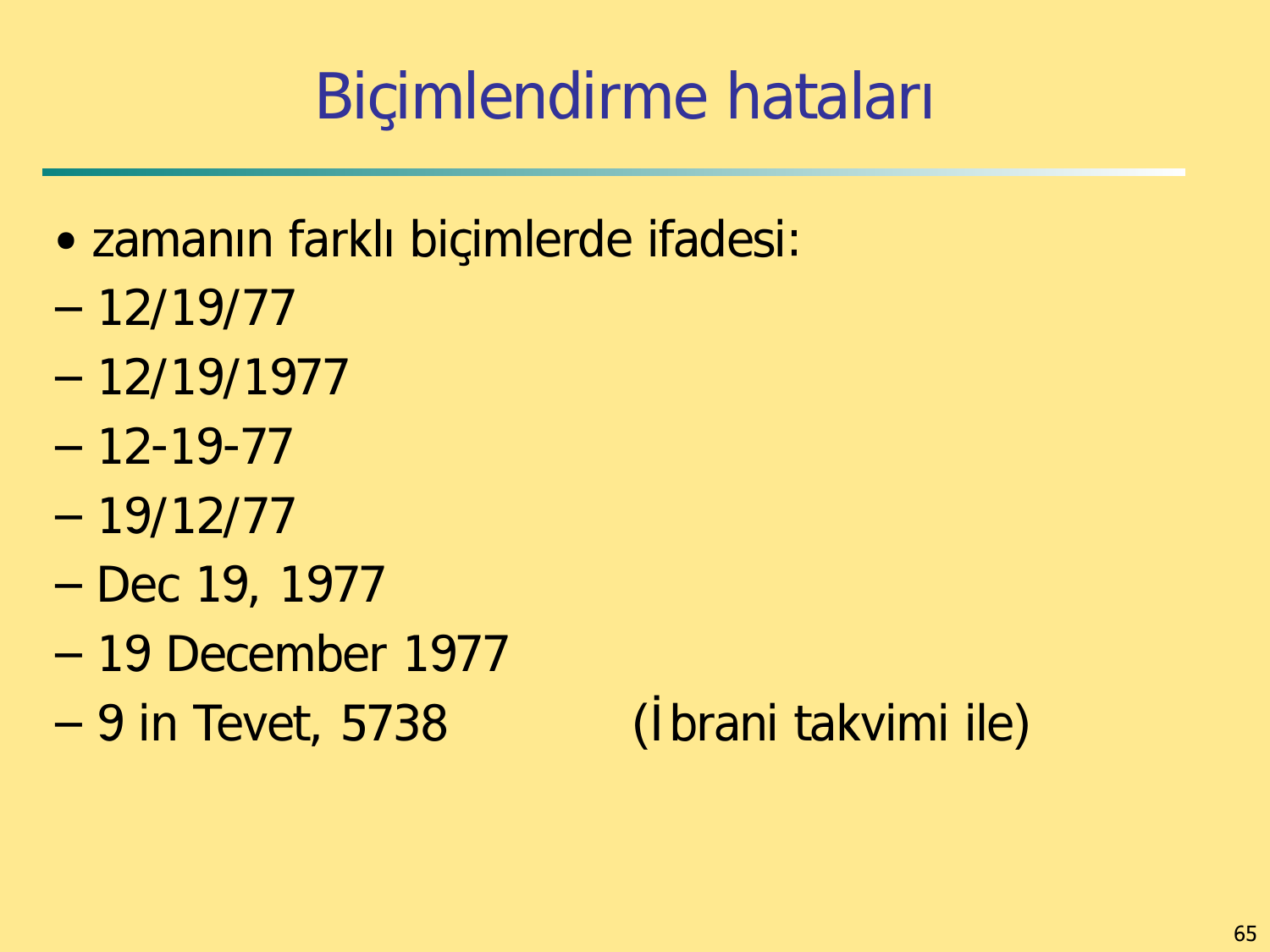

# Biçimlendirme hataları
• zamanın farklı biçimlerde ifadesi:
– 12/19/77
– 12/19/1977
– 12-19-77
– 19/12/77
– Dec 19, 1977
– 19 December 1977
– 9 in Tevet, 5738            (İbrani takvimi ile)
65